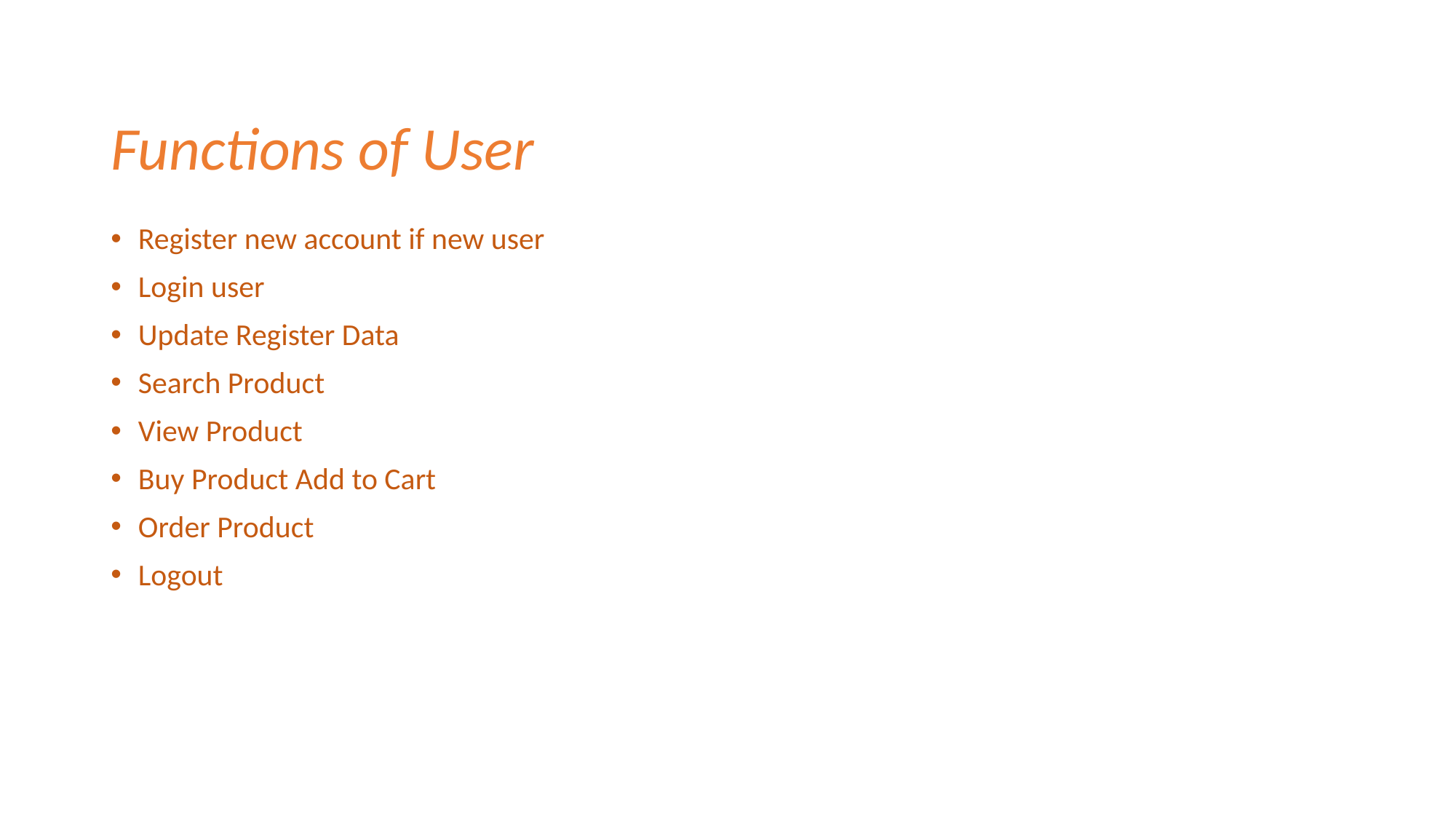

# Functions of User
Register new account if new user
Login user
Update Register Data
Search Product
View Product
Buy Product Add to Cart
Order Product
Logout